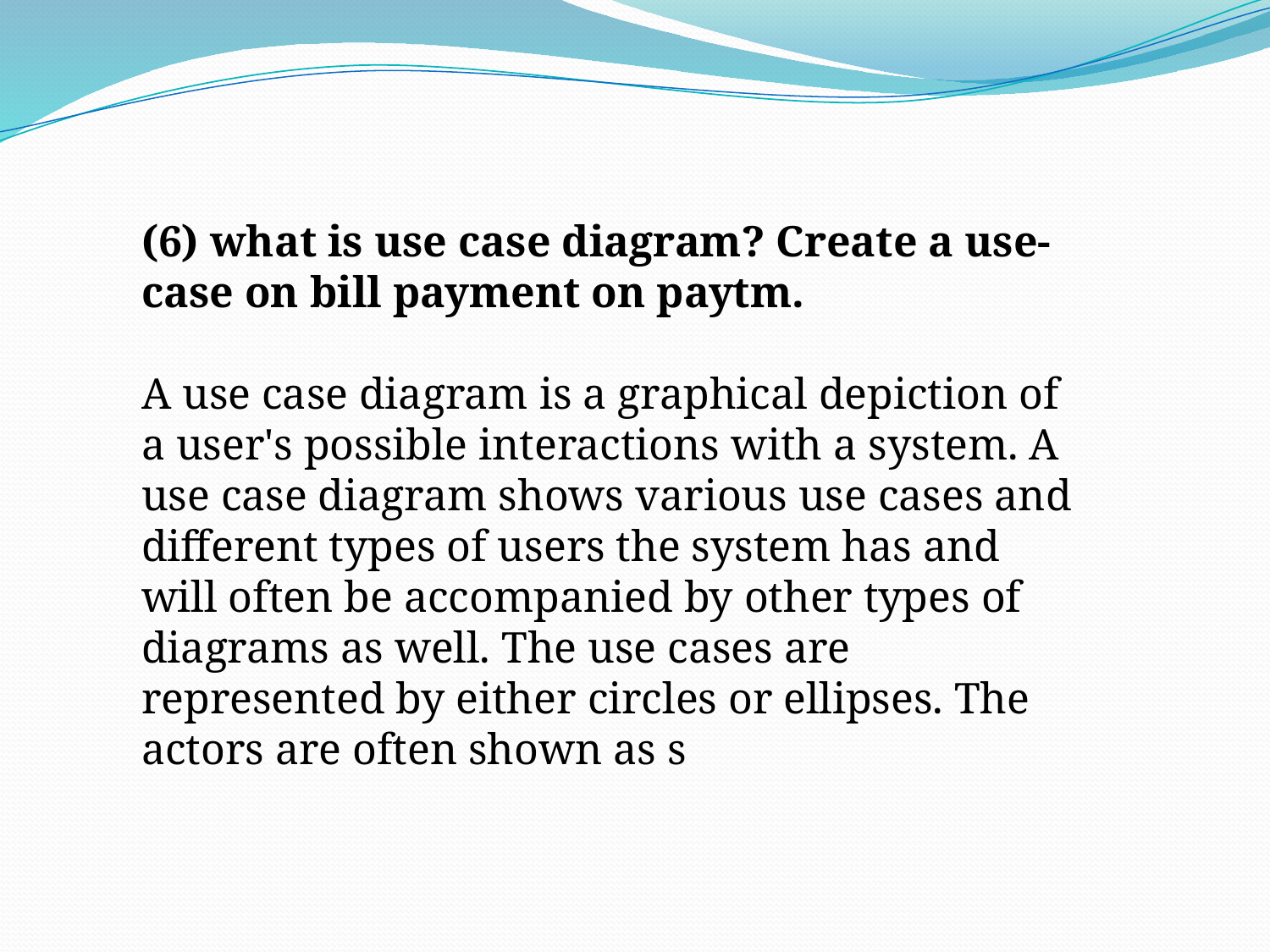

(6) what is use case diagram? Create a use-case on bill payment on paytm.

A use case diagram is a graphical depiction of a user's possible interactions with a system. A use case diagram shows various use cases and different types of users the system has and will often be accompanied by other types of diagrams as well. The use cases are represented by either circles or ellipses. The actors are often shown as s